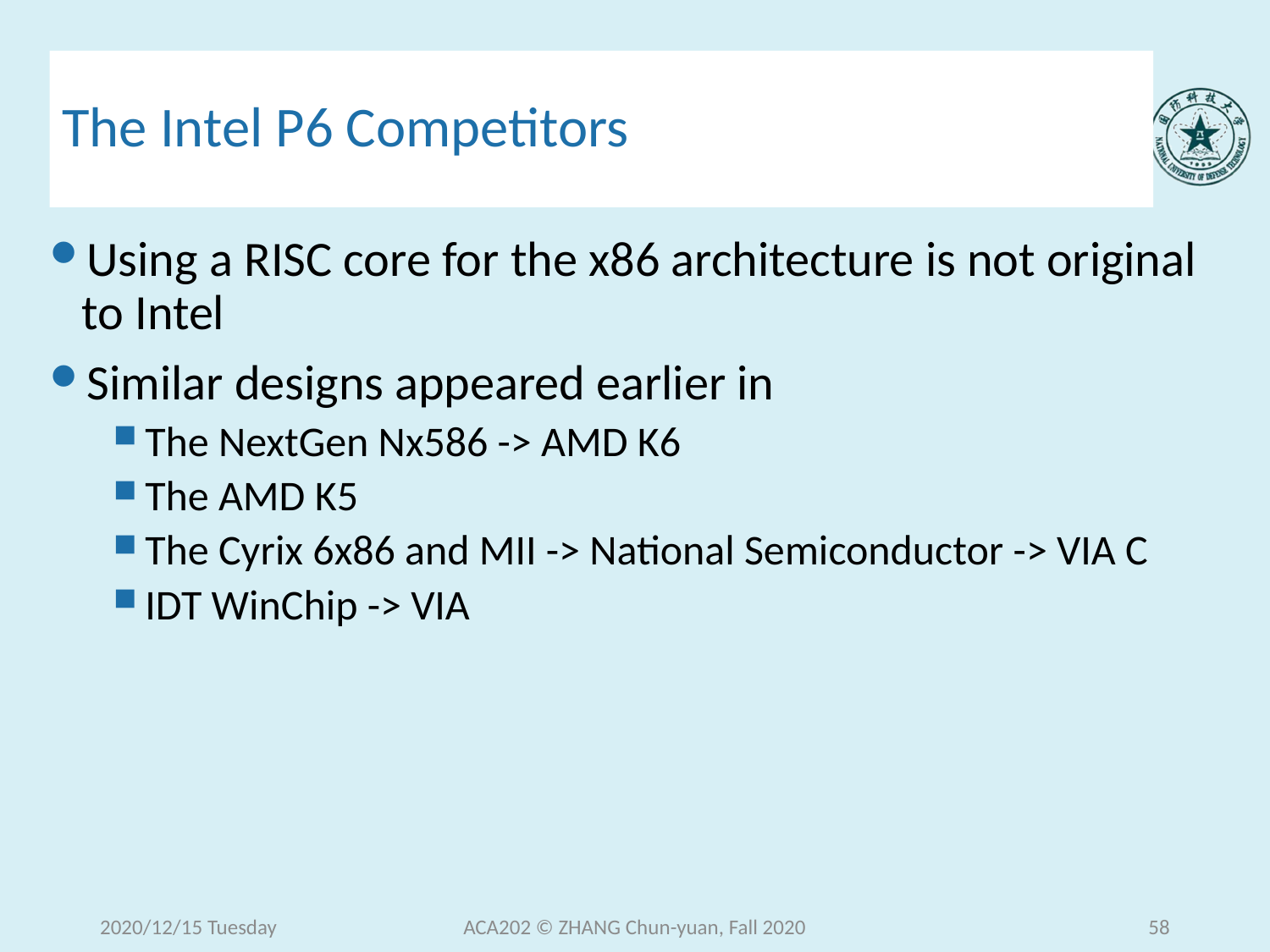

# The Intel P6 Competitors
Using a RISC core for the x86 architecture is not original to Intel
Similar designs appeared earlier in
The NextGen Nx586 -> AMD K6
The AMD K5
The Cyrix 6x86 and MII -> National Semiconductor -> VIA C
IDT WinChip -> VIA
2020/12/15 Tuesday
ACA202 © ZHANG Chun-yuan, Fall 2020
58